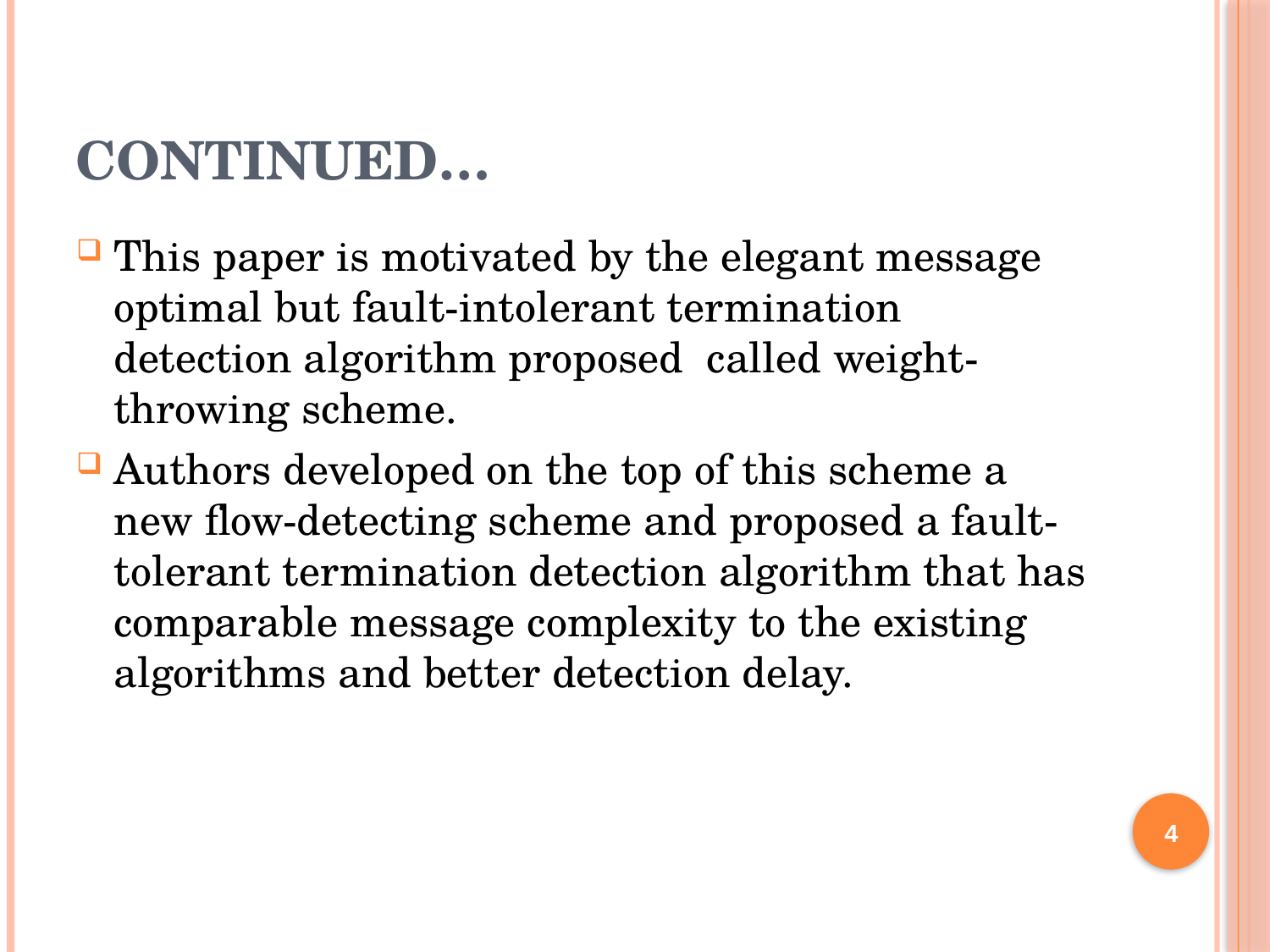

# Continued…
This paper is motivated by the elegant message  optimal but fault-intolerant termination detection algorithm proposed  called weight-throwing scheme.
Authors developed on the top of this scheme a new flow-detecting scheme and proposed a fault-tolerant termination detection algorithm that has comparable message complexity to the existing algorithms and better detection delay.
4